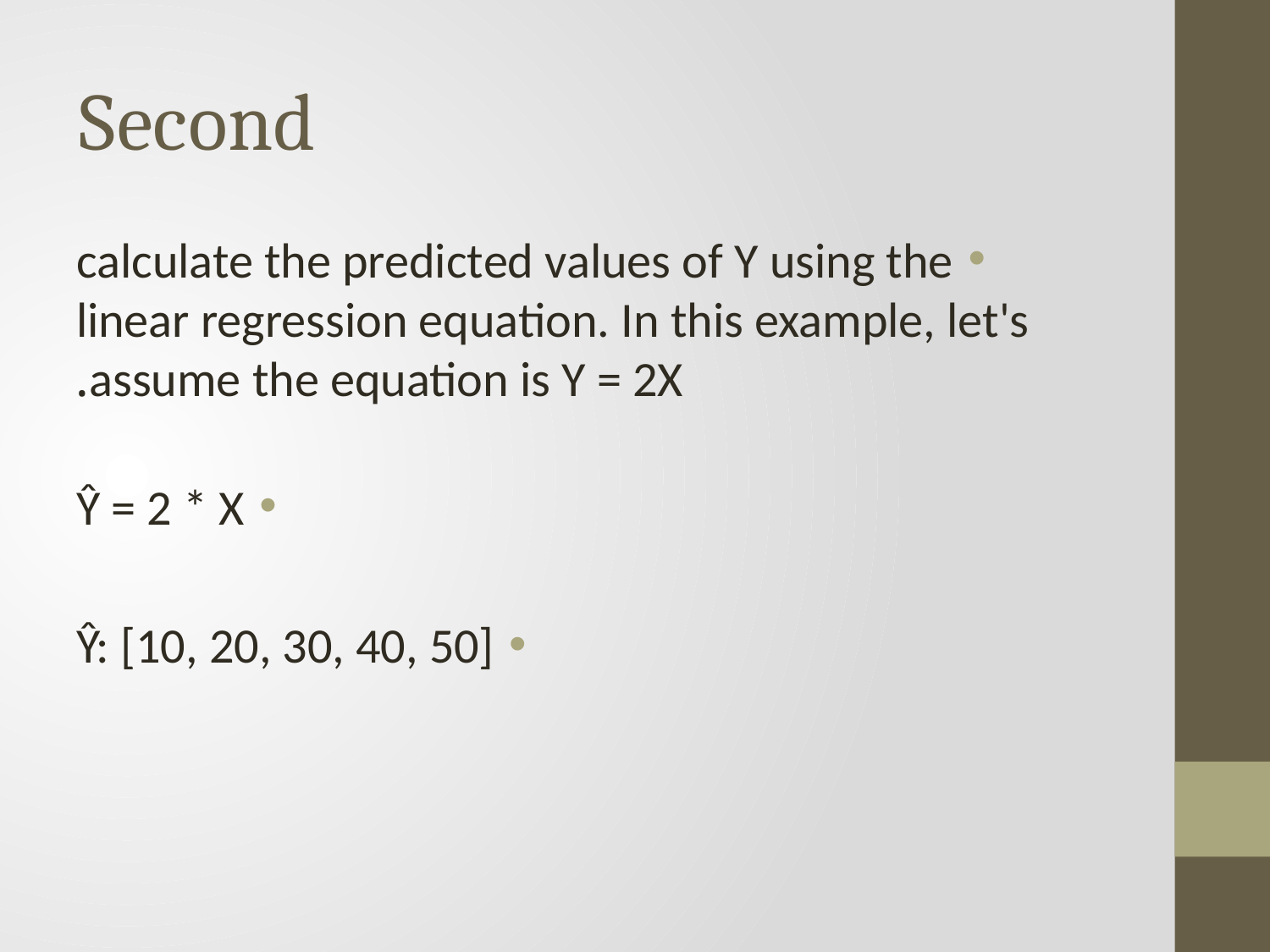

# Second
calculate the predicted values of Y using the linear regression equation. In this example, let's assume the equation is Y = 2X.
Ŷ = 2 * X

Ŷ: [10, 20, 30, 40, 50]